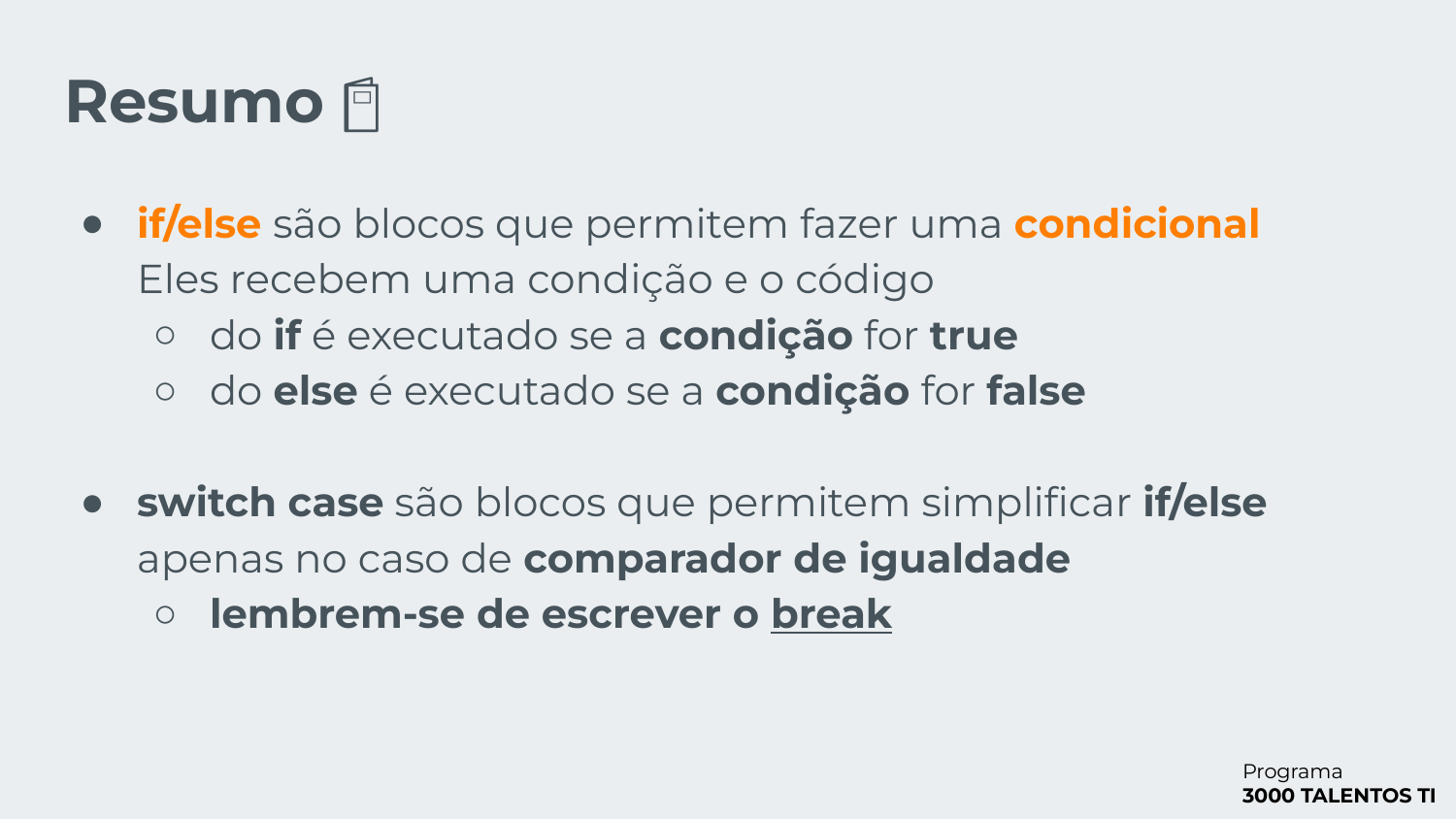

# Resumo 📓
if/else são blocos que permitem fazer uma condicional Eles recebem uma condição e o código
do if é executado se a condição for true
do else é executado se a condição for false

switch case são blocos que permitem simplificar if/else apenas no caso de comparador de igualdade
lembrem-se de escrever o break